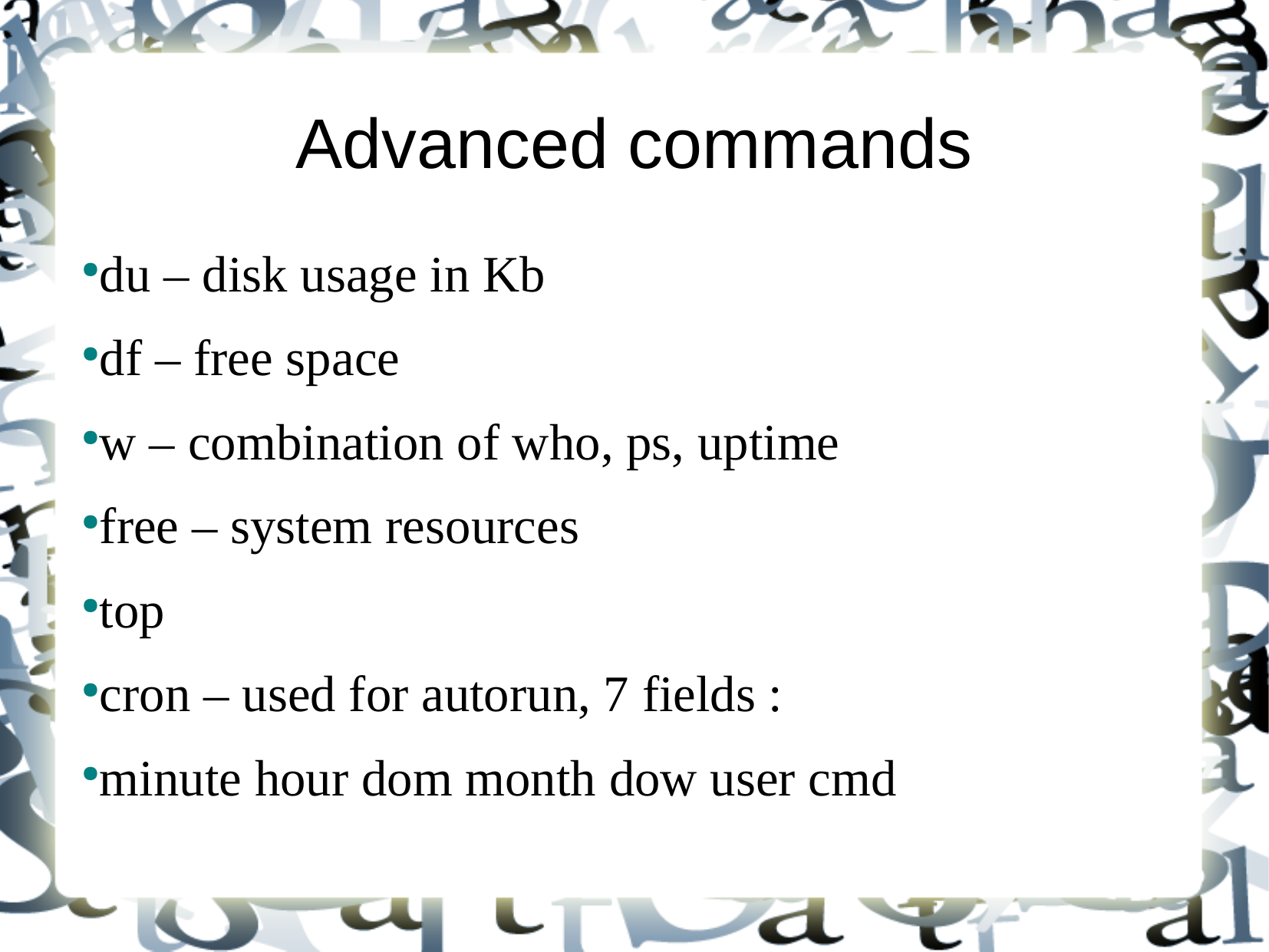

Advanced commands
du – disk usage in Kb
df – free space
w – combination of who, ps, uptime
free – system resources
top
cron – used for autorun, 7 fields :
minute hour dom month dow user cmd